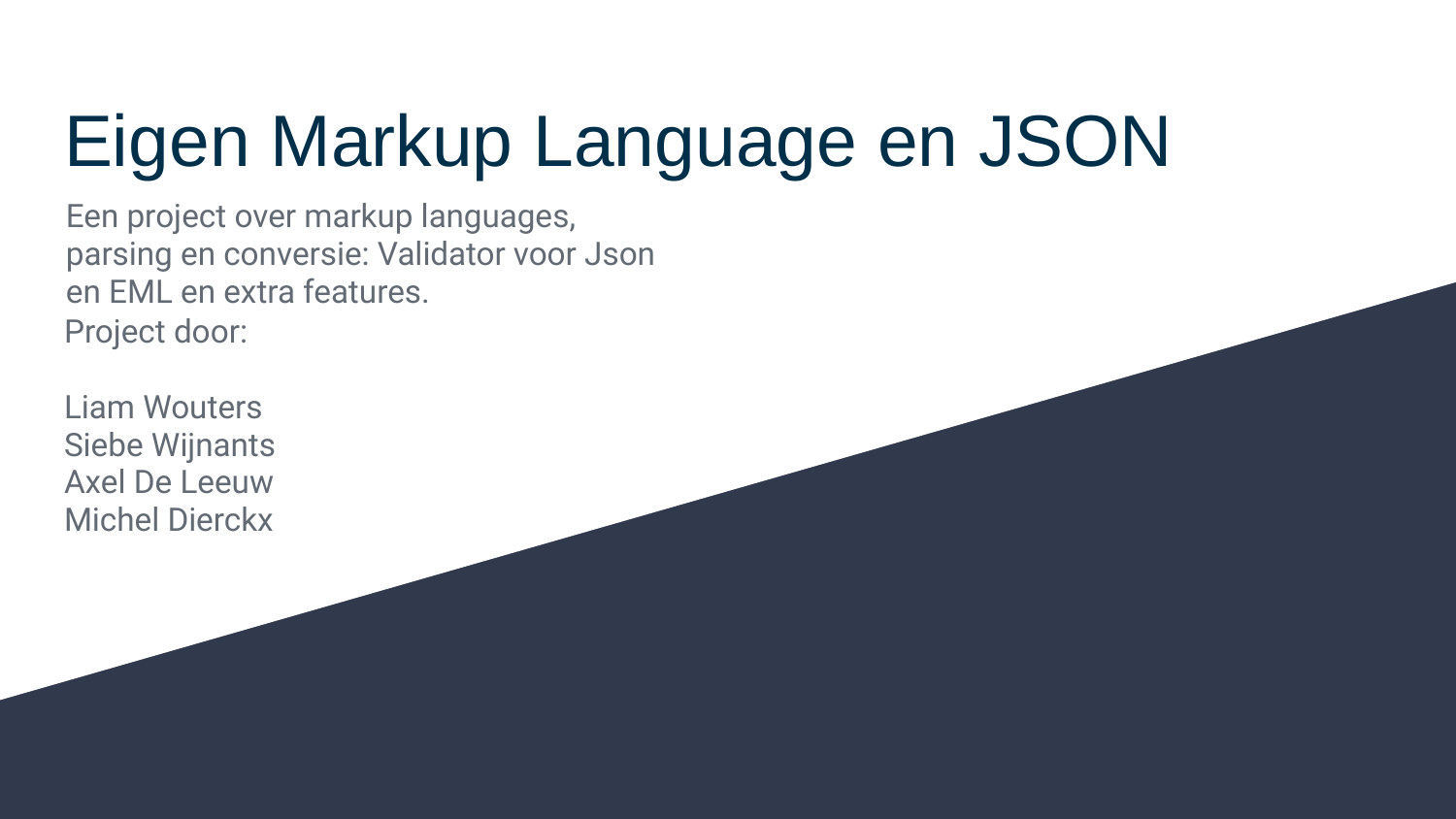

# Eigen Markup Language en JSON
Een project over markup languages, parsing en conversie: Validator voor Json en EML en extra features.

Project door:

Liam Wouters
Siebe Wijnants
Axel De Leeuw
Michel Dierckx